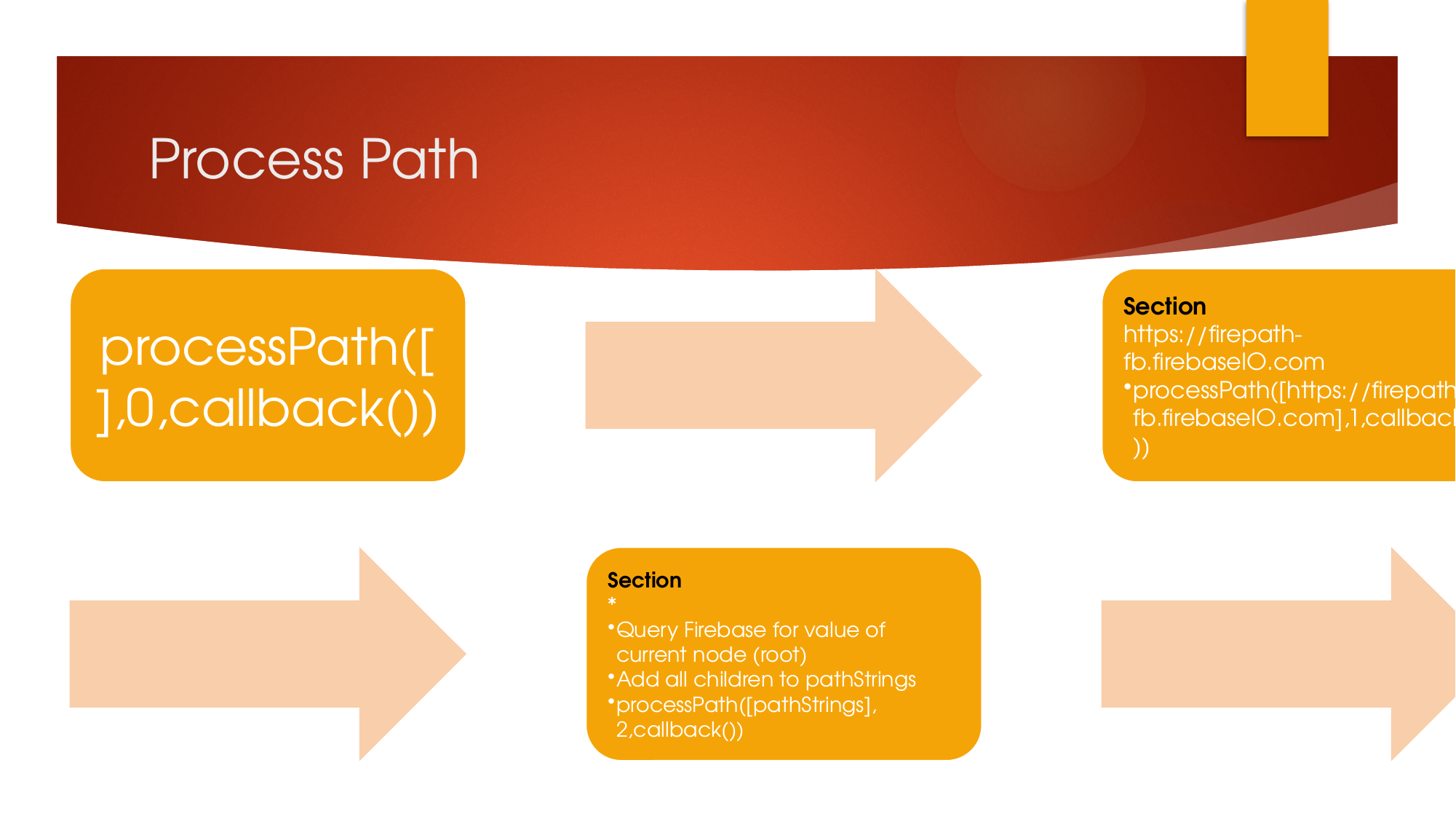

# Process Path
processPath([],0,callback())
Section
https://firepath-fb.firebaseIO.com
Section
*
Query Firebase for value of current node (root)
Add all children to pathStrings
processPath([pathStrings],
2,callback())
processPath([pathStrings],
2,callback())